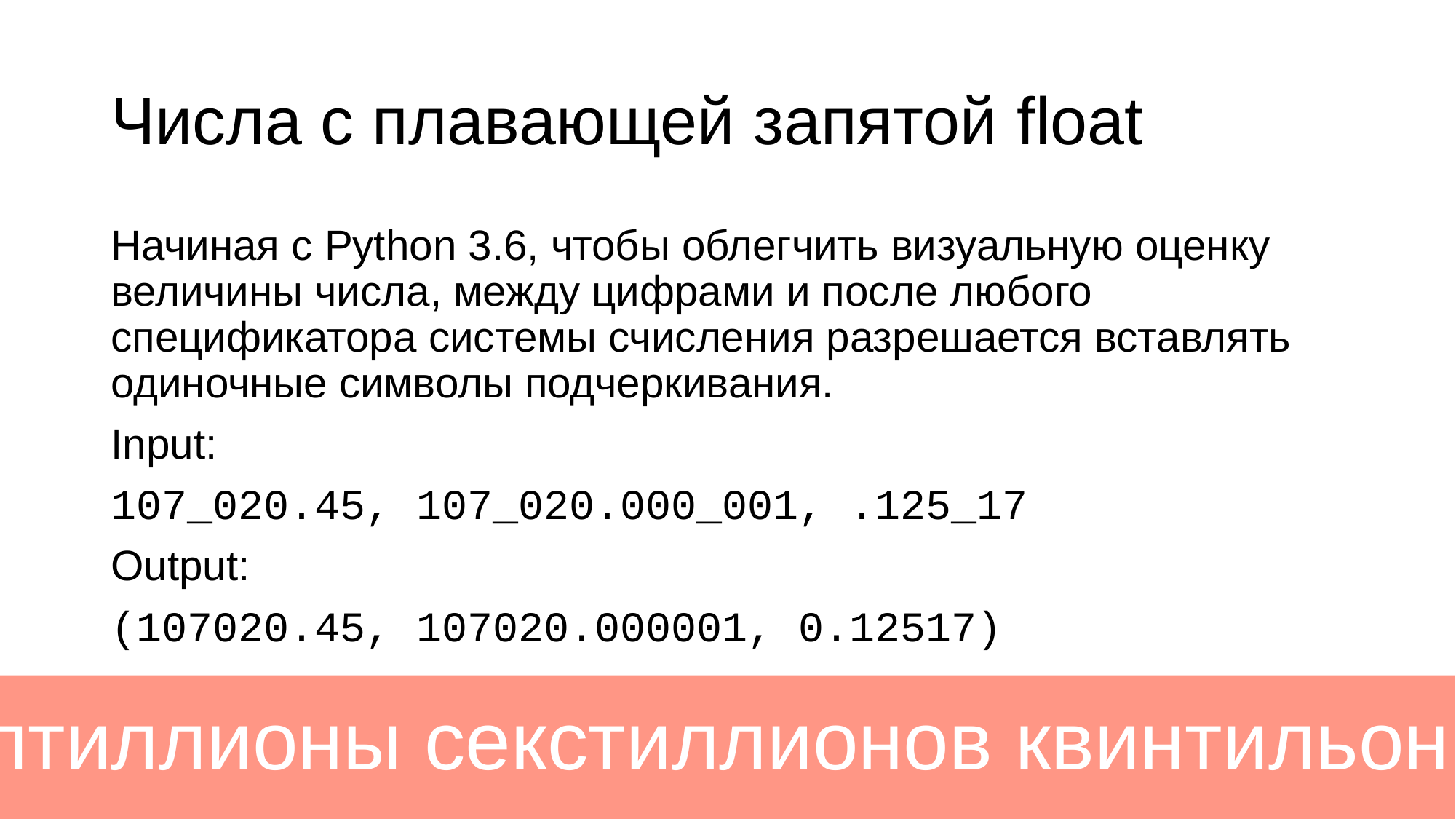

# Числа с плавающей запятой float
Начиная с Python 3.6, чтобы облегчить визуальную оценку величины числа, между цифрами и после любого спецификатора системы счисления разрешается вставлять одиночные символы подчеркивания.
Input:
107_020.45, 107_020.000_001, .125_17
Output:
(107020.45, 107020.000001, 0.12517)

Септиллионы секстиллионов квинтильоны